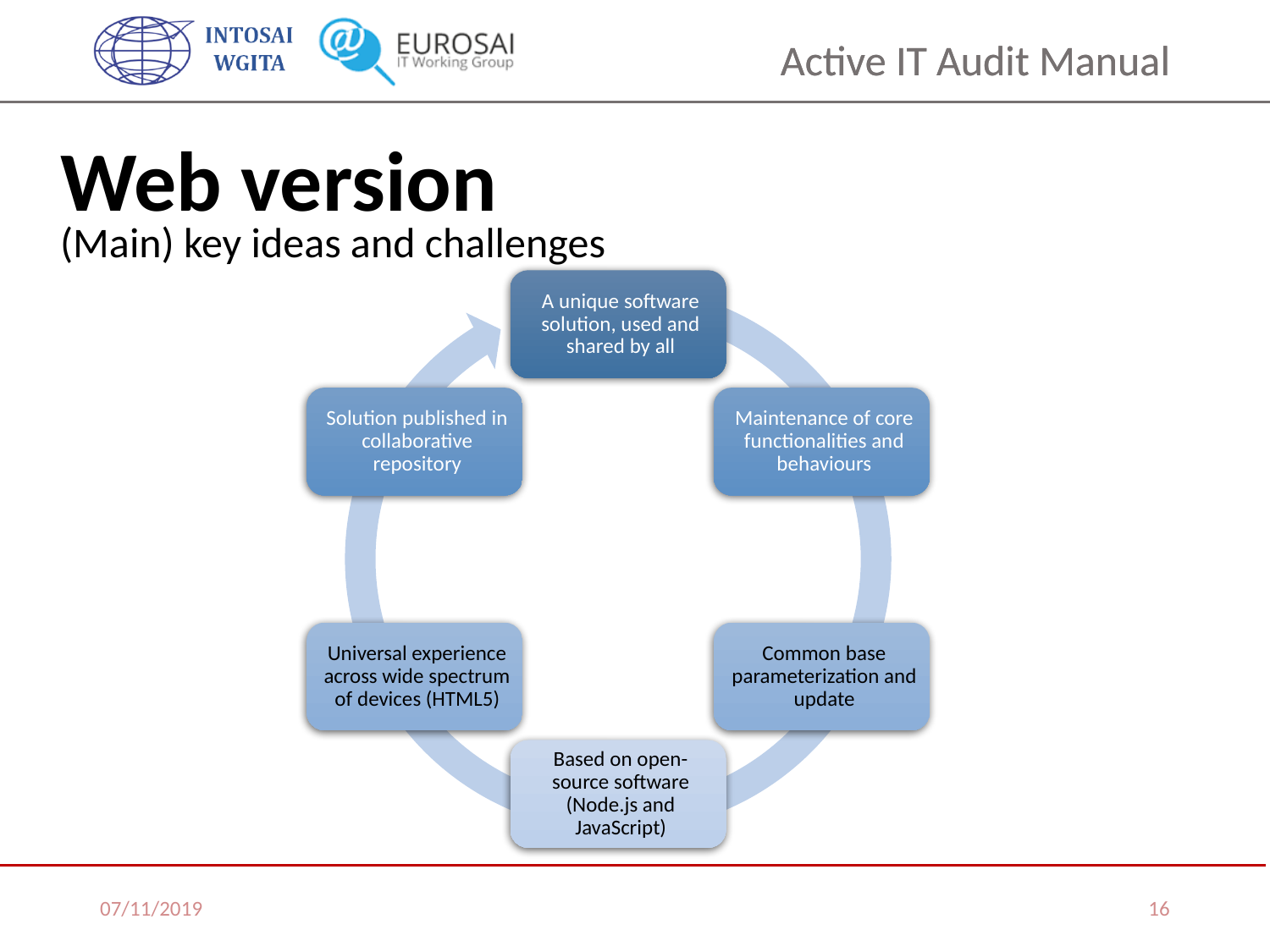

Web version
(Main) key ideas and challenges
A unique software solution, used and shared by all
Maintenance of core functionalities and behaviours
Common base parameterization and update
Based on open-source software (Node.js and JavaScript)
Universal experience across wide spectrum of devices (HTML5)
Solution published in collaborative repository
07/11/2019

16